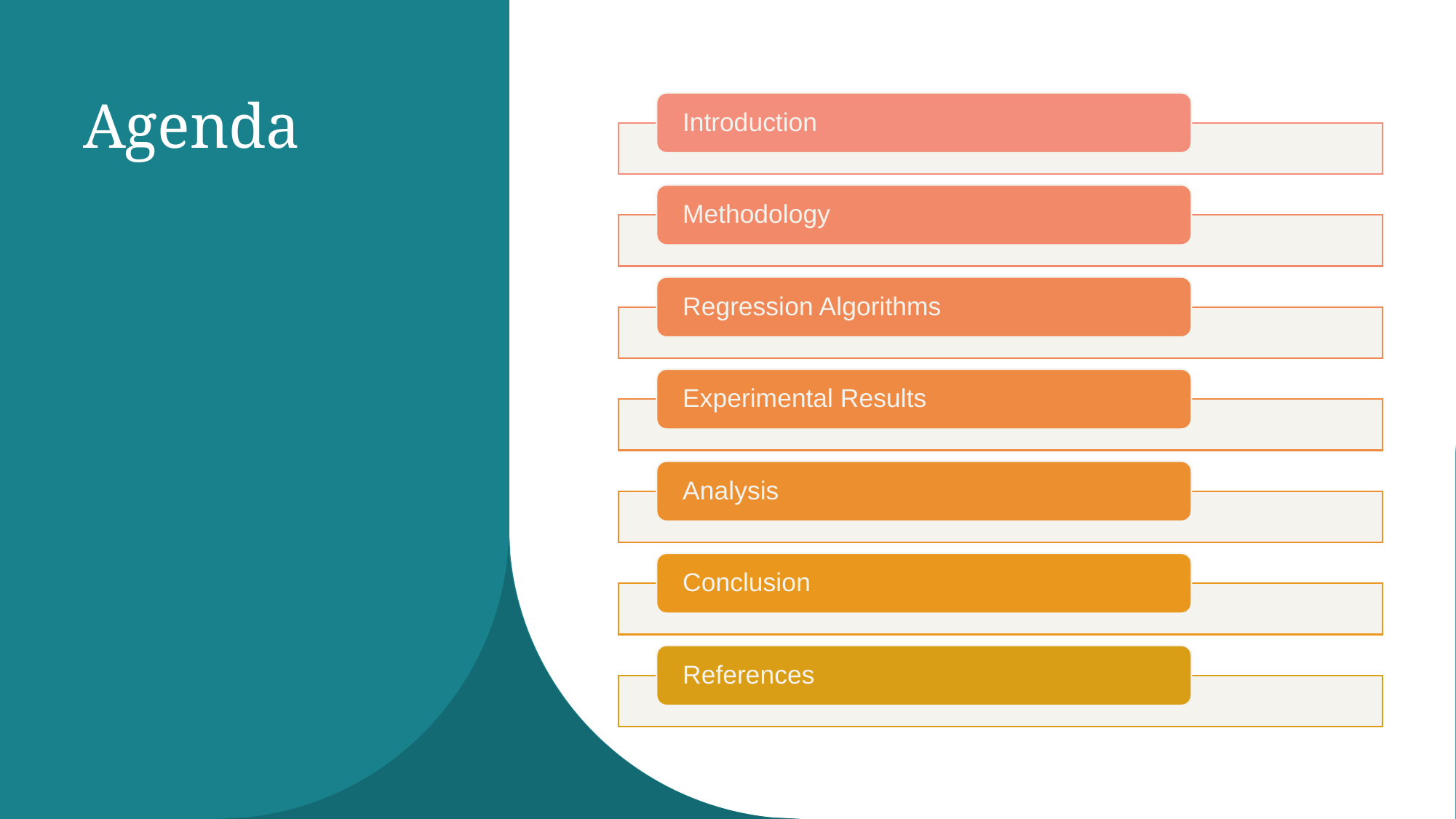

# Agenda
Introduction
Methodology
Regression Algorithms
Experimental Results
Analysis
Conclusion
References